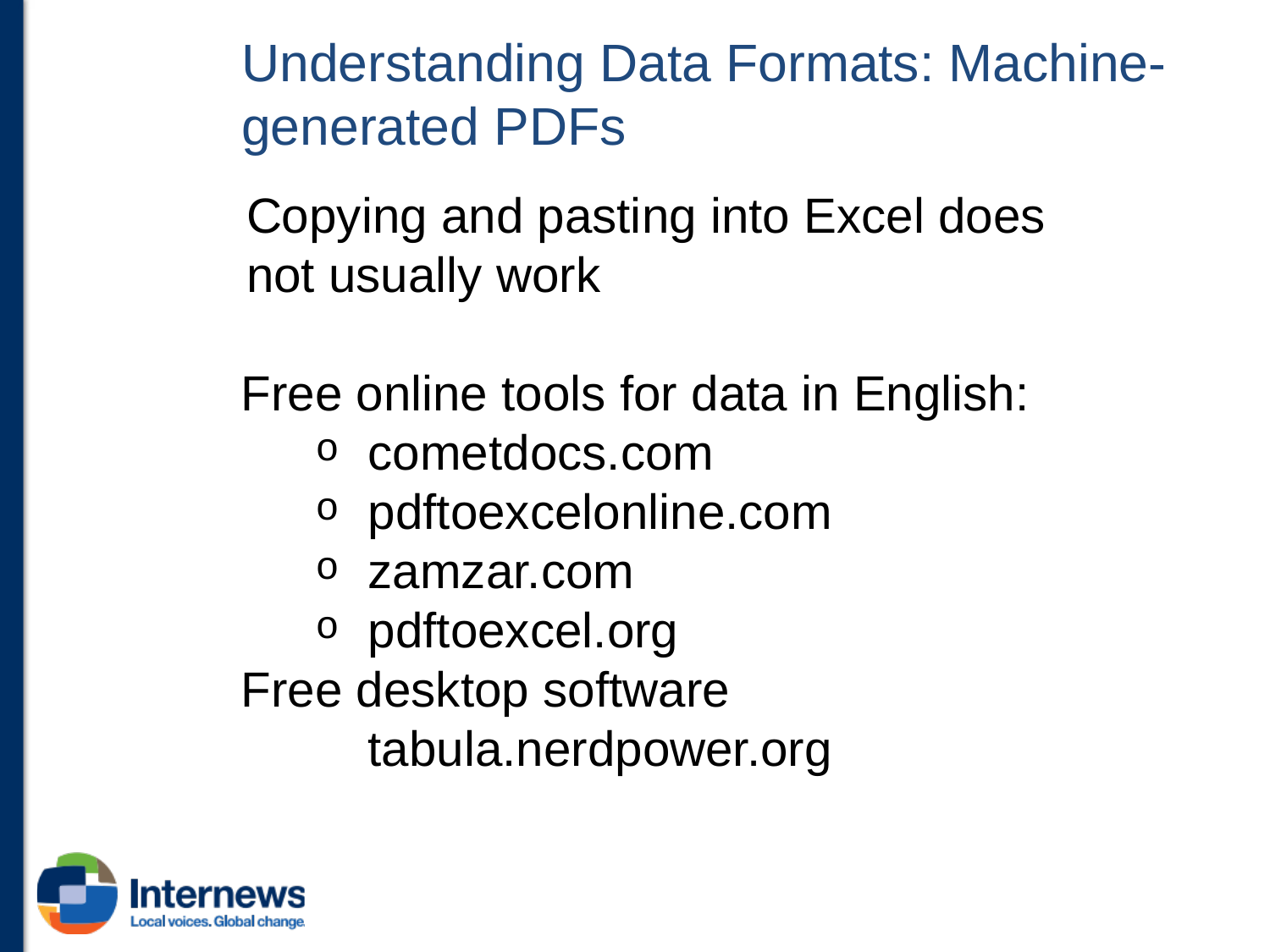

# Understanding Data Formats: Machine-generated PDFs
Copying and pasting into Excel does not usually work

Free online tools for data in English:
cometdocs.com
pdftoexcelonline.com
zamzar.com
pdftoexcel.org
Free desktop software
tabula.nerdpower.org